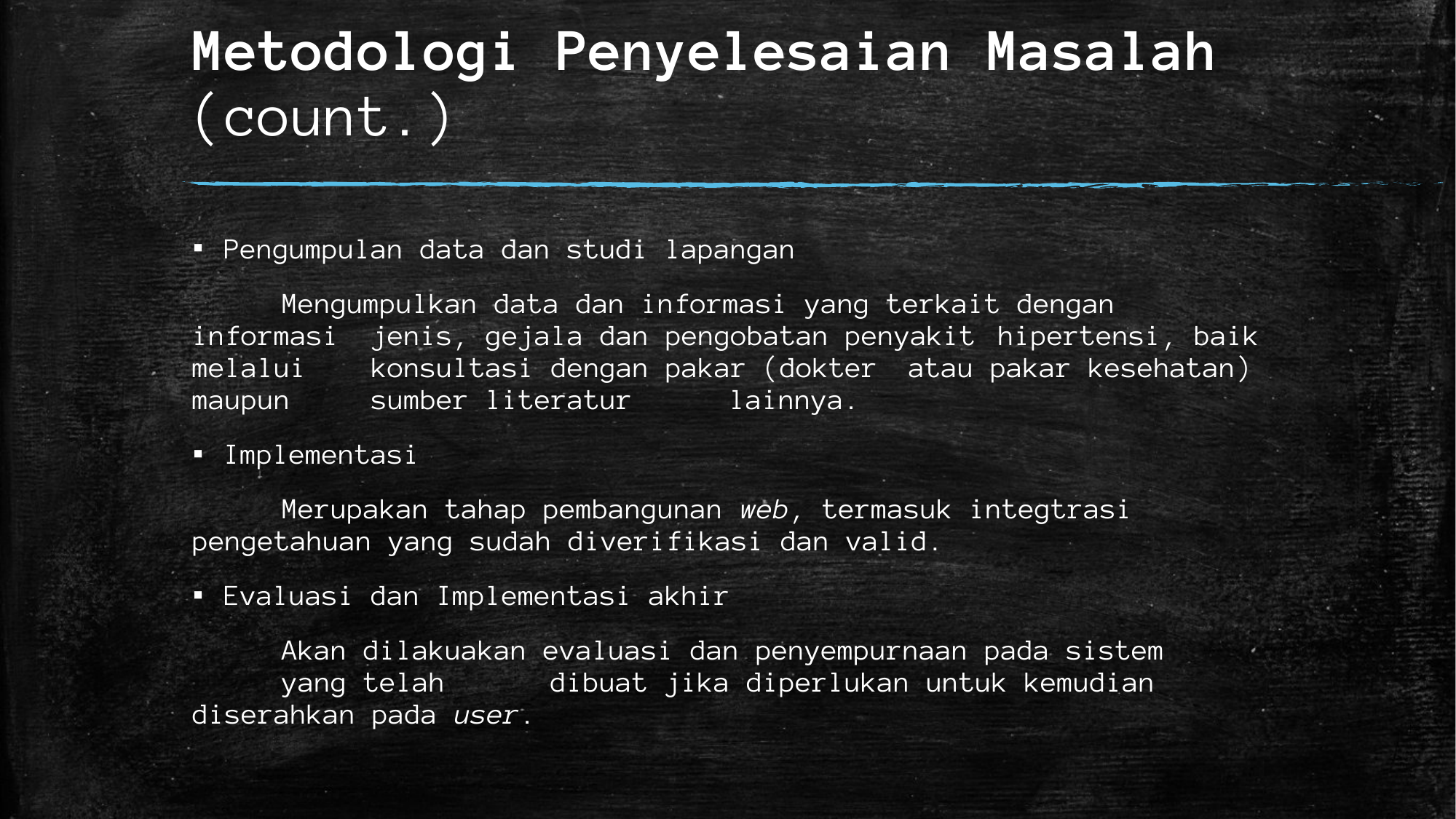

# Metodologi Penyelesaian Masalah (count.)
Pengumpulan data dan studi lapangan
	Mengumpulkan data dan informasi yang terkait dengan 	informasi 	jenis, gejala dan pengobatan penyakit 	hipertensi, baik melalui 	konsultasi dengan pakar (dokter 	atau pakar kesehatan) maupun 	sumber literatur 	lainnya.
Implementasi
	Merupakan tahap pembangunan web, termasuk integtrasi 	pengetahuan yang sudah diverifikasi dan valid.
Evaluasi dan Implementasi akhir
	Akan dilakuakan evaluasi dan penyempurnaan pada sistem 	yang telah 	dibuat jika diperlukan untuk kemudian 	diserahkan pada user.